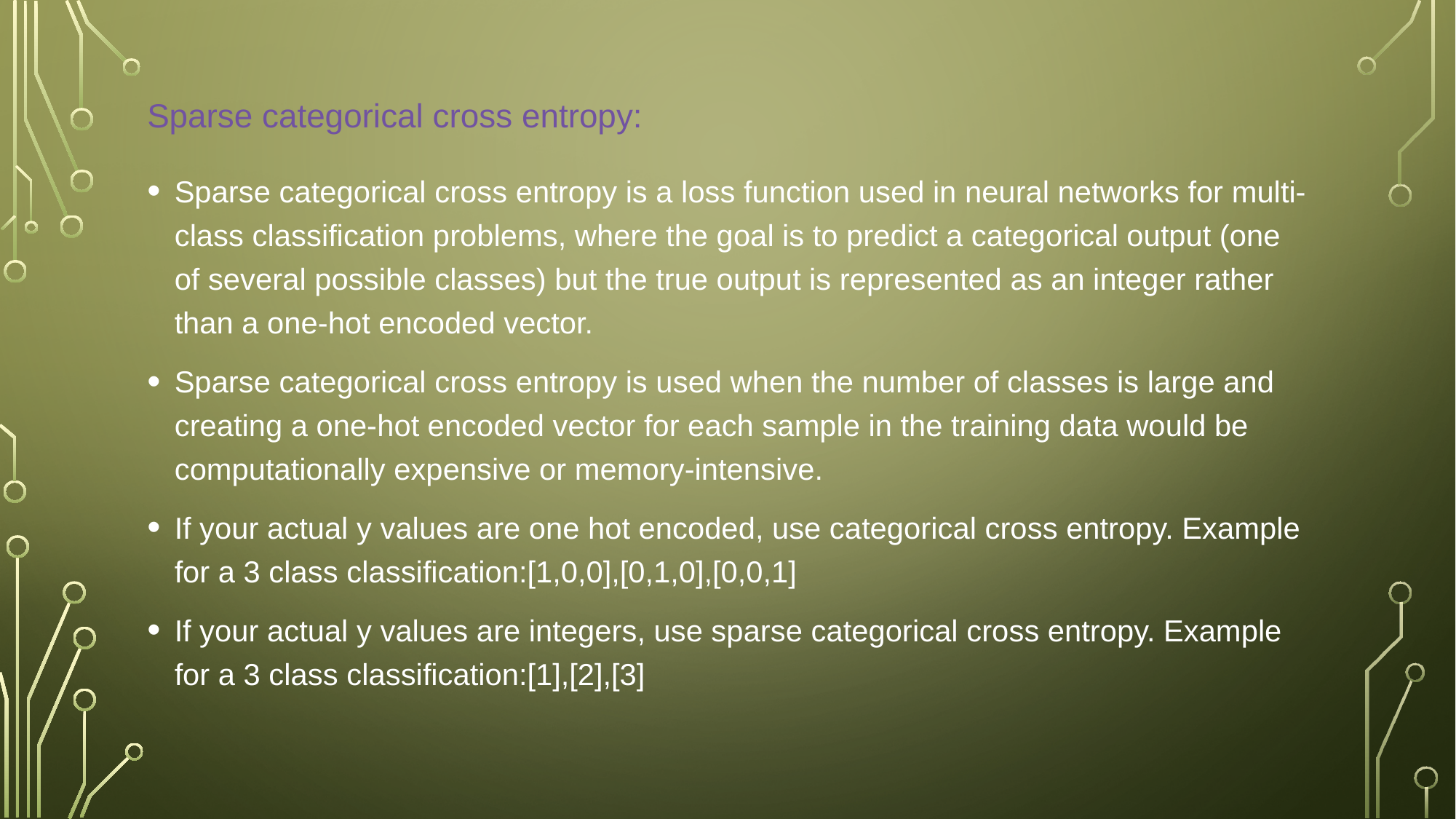

# Sparse categorical cross entropy:
Sparse categorical cross entropy is a loss function used in neural networks for multi-class classification problems, where the goal is to predict a categorical output (one of several possible classes) but the true output is represented as an integer rather than a one-hot encoded vector.
Sparse categorical cross entropy is used when the number of classes is large and creating a one-hot encoded vector for each sample in the training data would be computationally expensive or memory-intensive.
If your actual y values are one hot encoded, use categorical cross entropy. Example for a 3 class classification:[1,0,0],[0,1,0],[0,0,1]
If your actual y values are integers, use sparse categorical cross entropy. Example for a 3 class classification:[1],[2],[3]